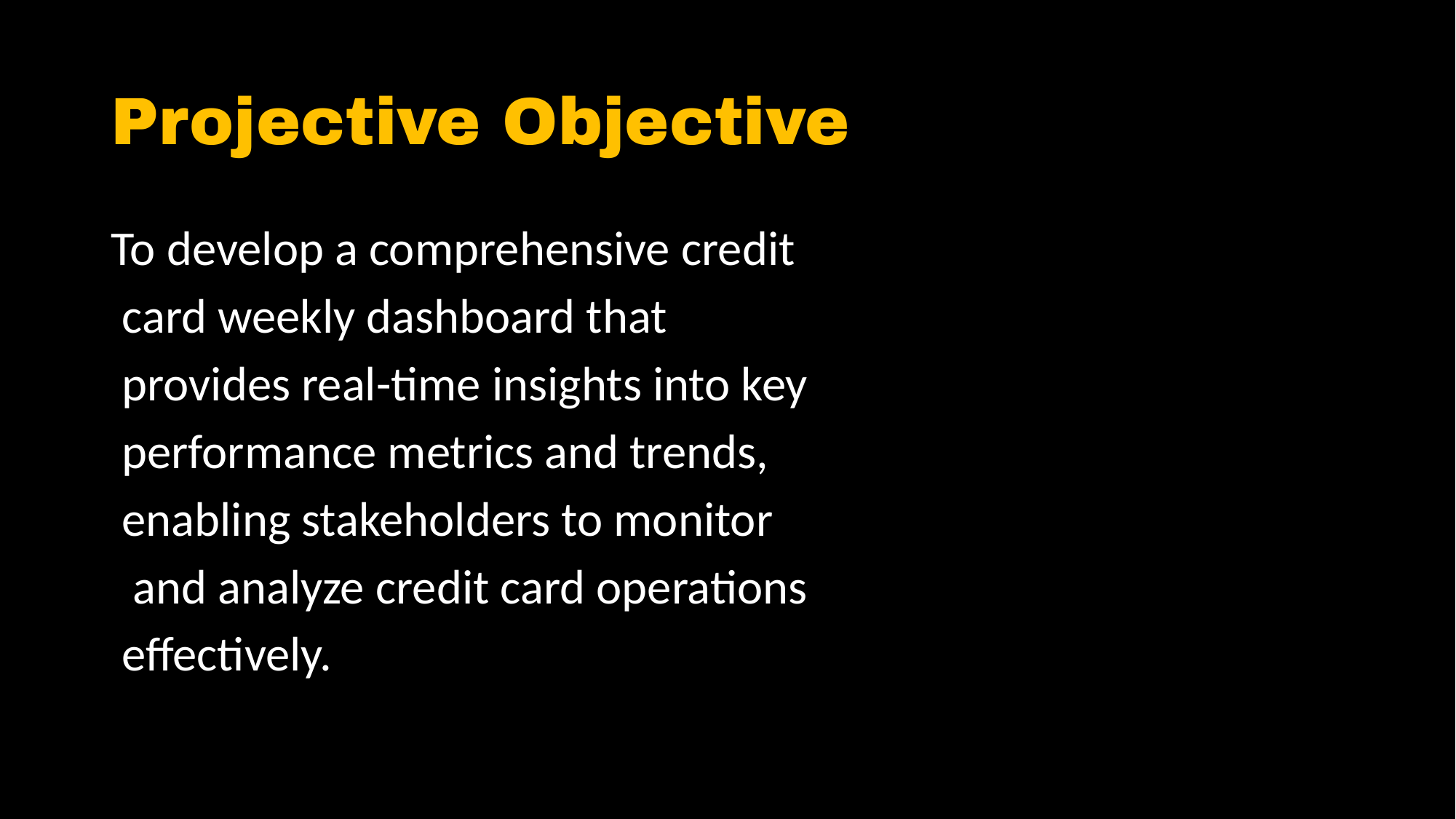

# Projective Objective
To develop a comprehensive credit
 card weekly dashboard that
 provides real-time insights into key
 performance metrics and trends,
 enabling stakeholders to monitor
  and analyze credit card operations
 effectively.